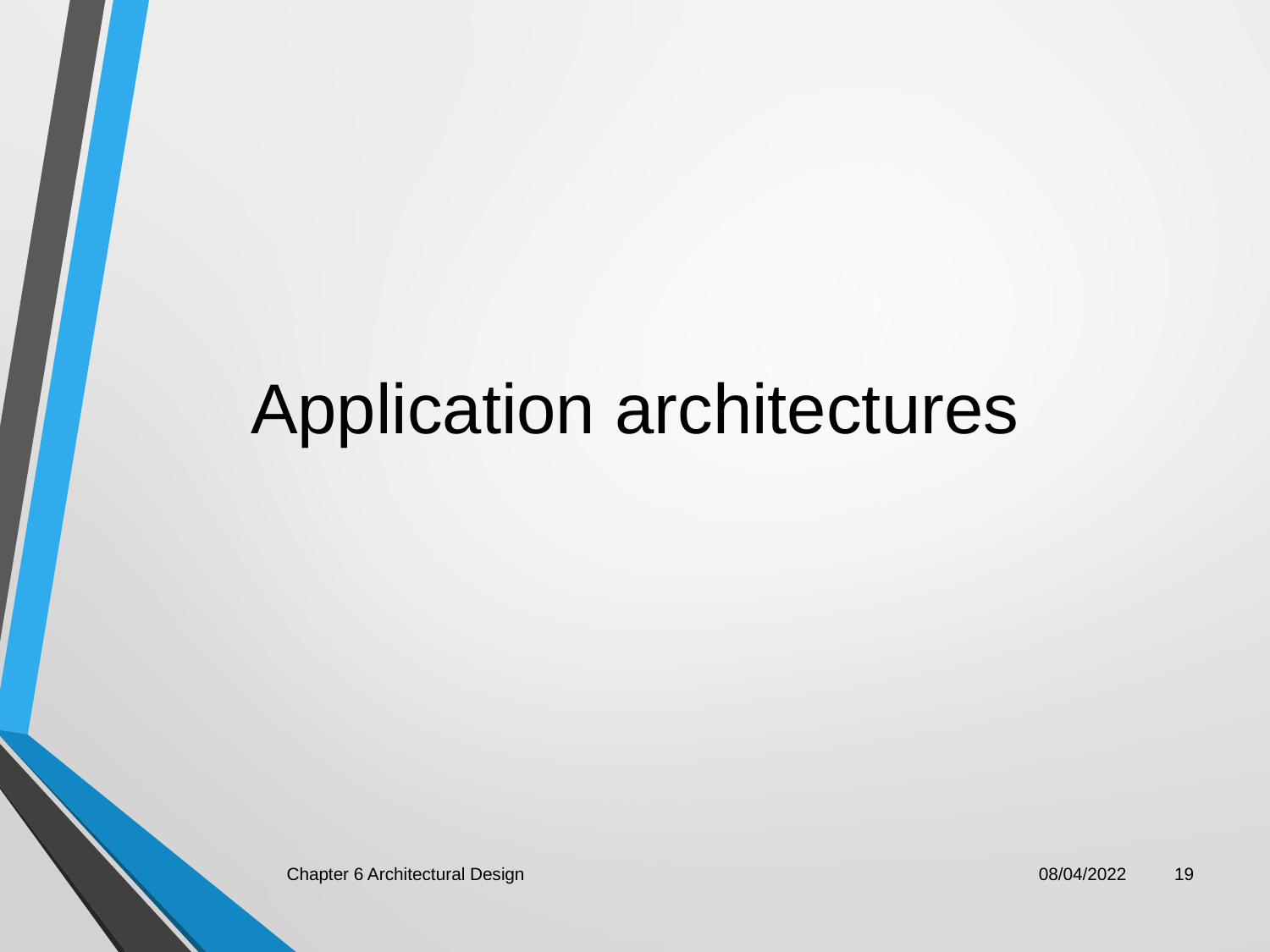

# Application architectures

Chapter 6 Architectural Design
08/04/2022
19